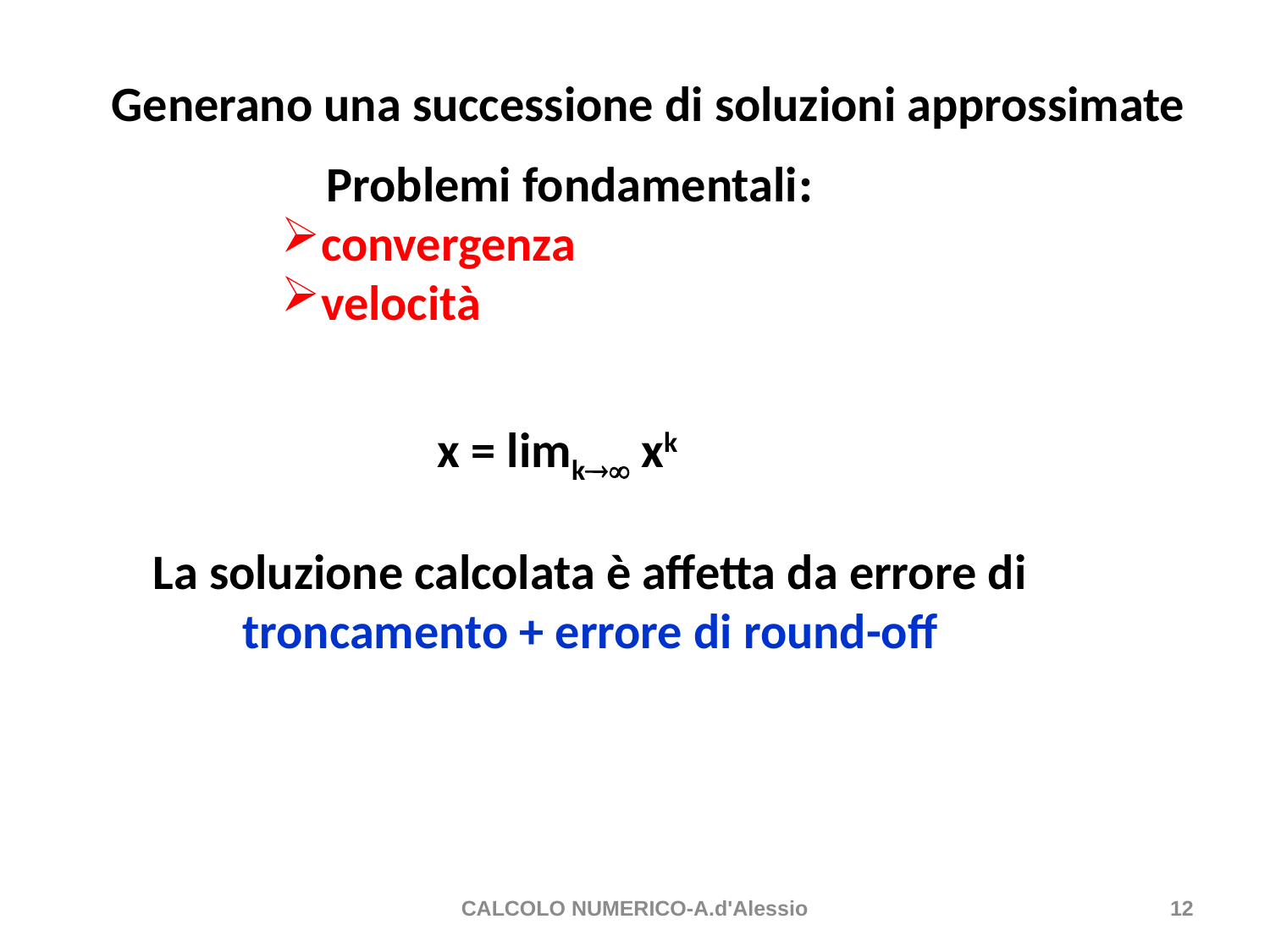

Generano una successione di soluzioni approssimate
    Problemi fondamentali:
convergenza
velocità
x = limk→∞ xk
La soluzione calcolata è affetta da errore di
        troncamento + errore di round-off
CALCOLO NUMERICO-A.d'Alessio
12